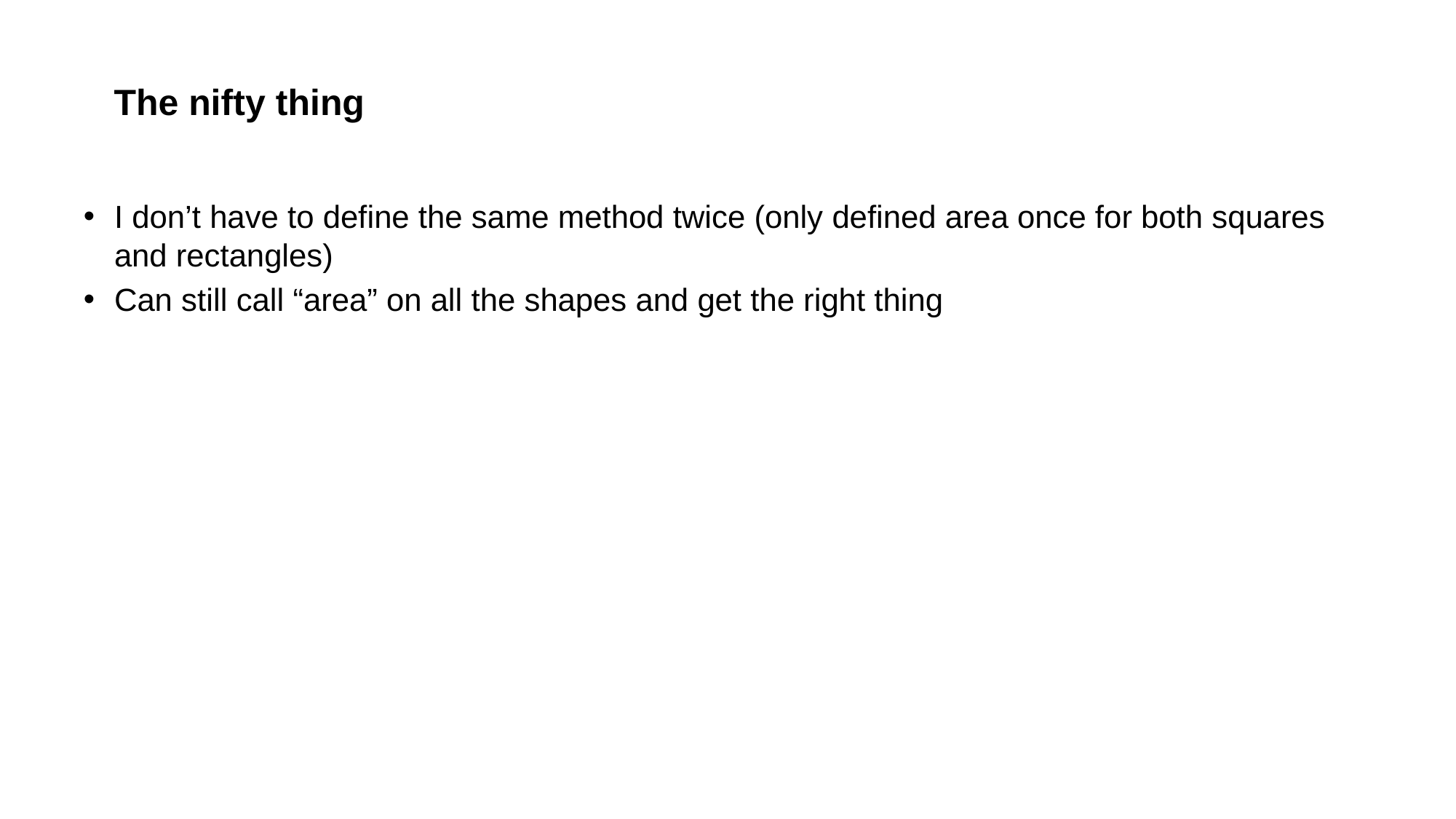

# The nifty thing
I don’t have to define the same method twice (only defined area once for both squares and rectangles)
Can still call “area” on all the shapes and get the right thing